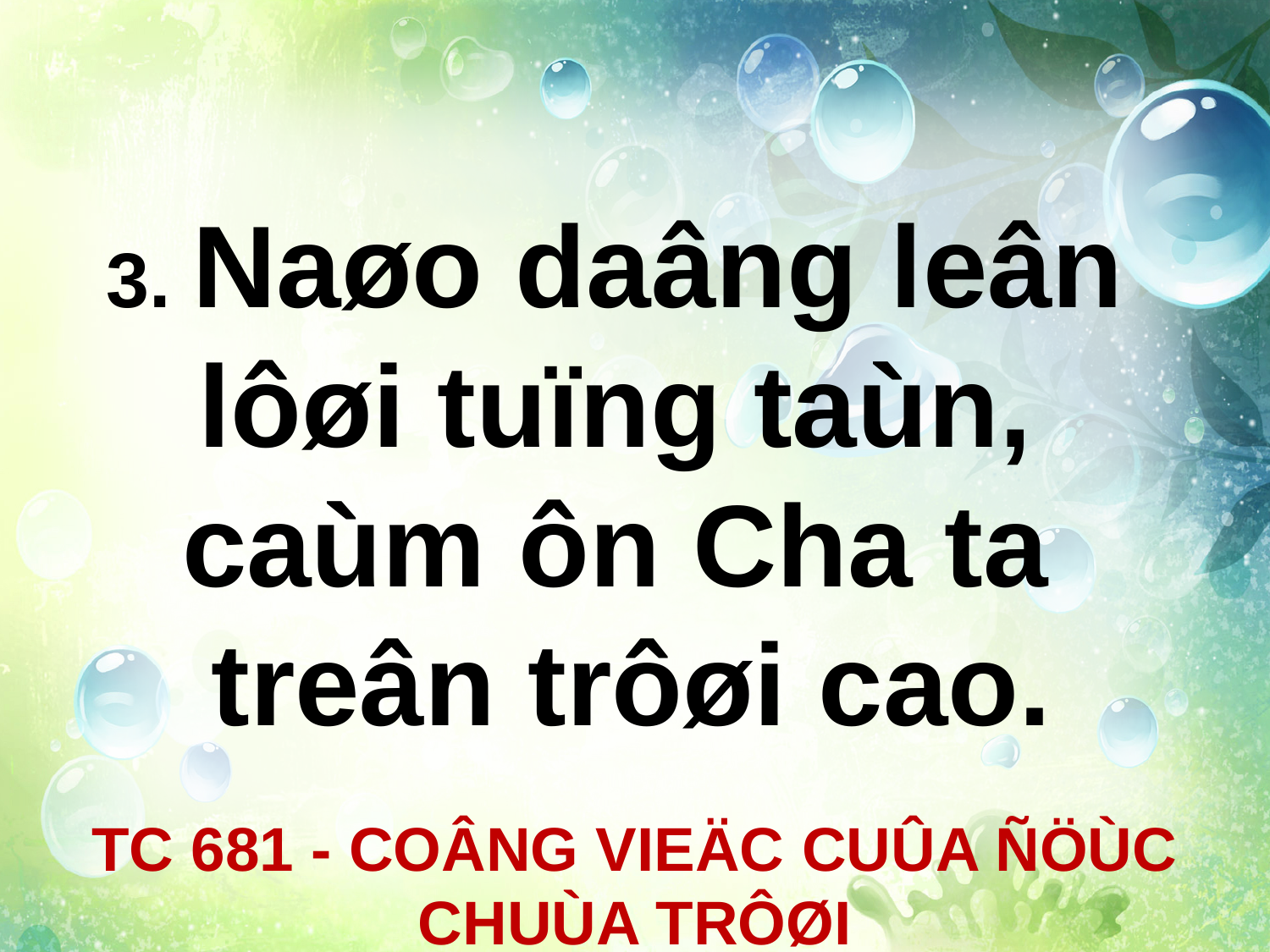

3. Naøo daâng leân
lôøi tuïng taùn,
caùm ôn Cha ta
treân trôøi cao.
TC 681 - COÂNG VIEÄC CUÛA ÑÖÙC CHUÙA TRÔØI